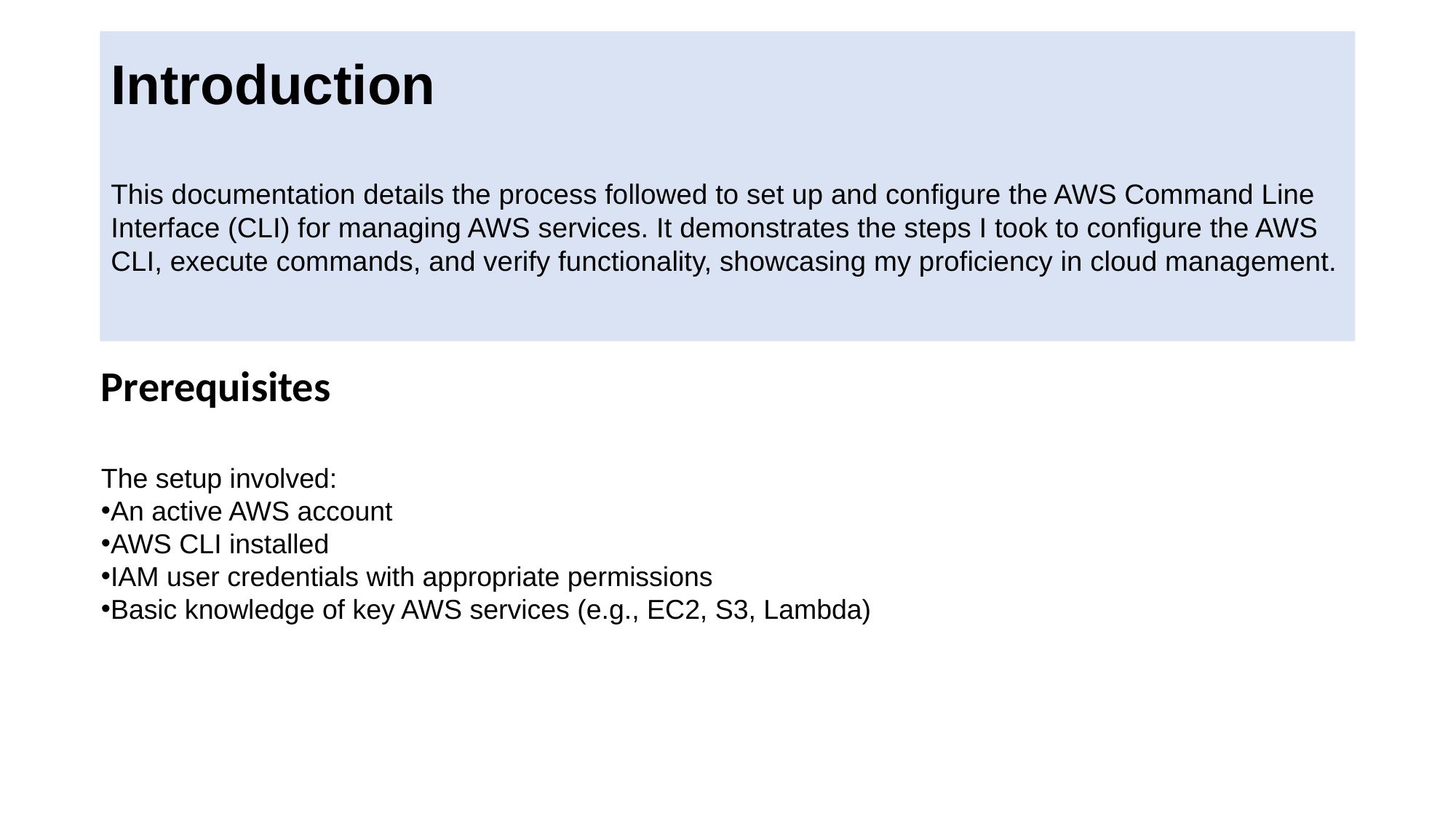

# Introduction This documentation details the process followed to set up and configure the AWS Command Line Interface (CLI) for managing AWS services. It demonstrates the steps I took to configure the AWS CLI, execute commands, and verify functionality, showcasing my proficiency in cloud management.
Prerequisites

The setup involved:
An active AWS account
AWS CLI installed
IAM user credentials with appropriate permissions
Basic knowledge of key AWS services (e.g., EC2, S3, Lambda)